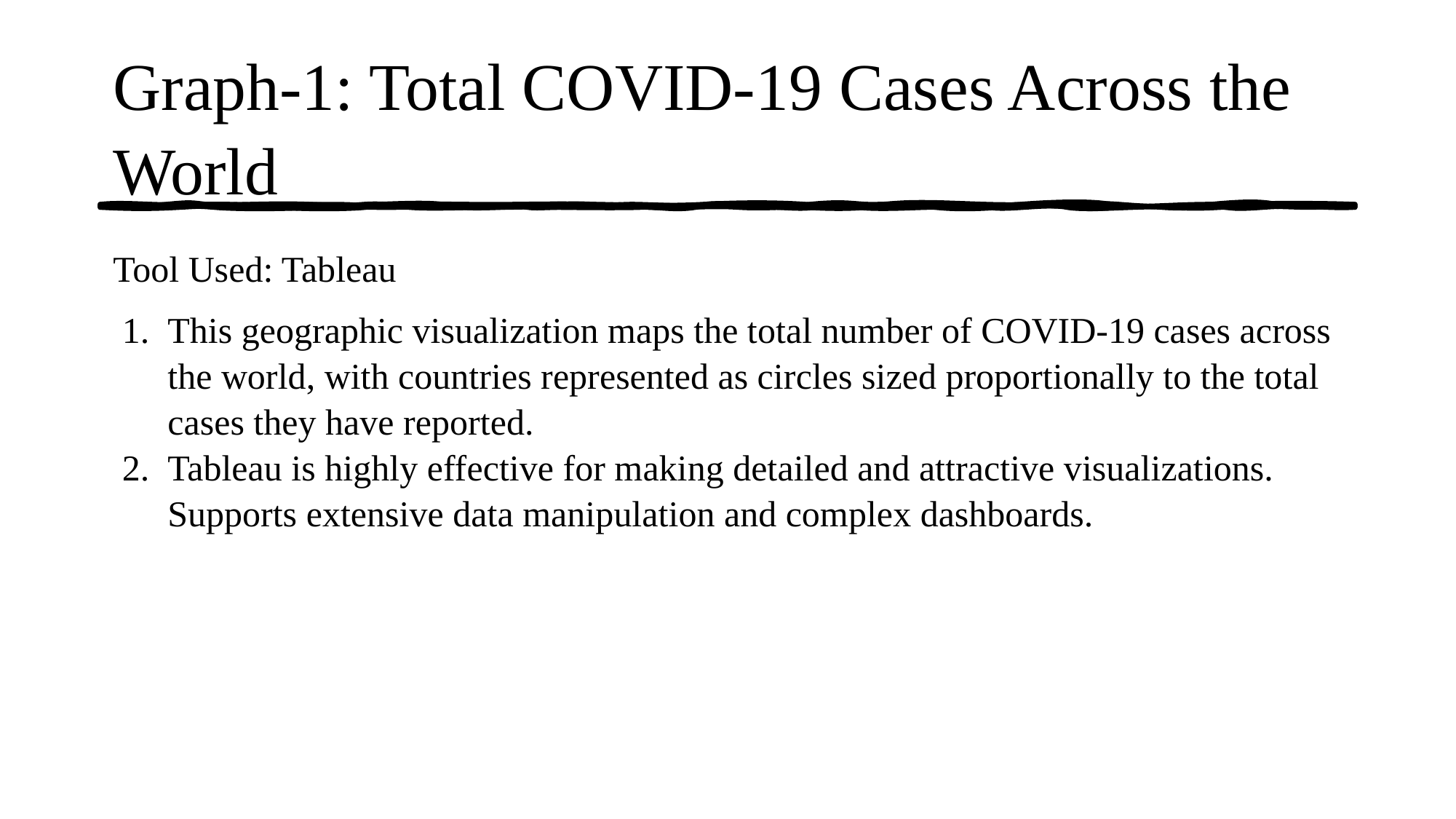

# Graph-1: Total COVID-19 Cases Across the World
Tool Used: Tableau
This geographic visualization maps the total number of COVID-19 cases across the world, with countries represented as circles sized proportionally to the total cases they have reported.
Tableau is highly effective for making detailed and attractive visualizations. Supports extensive data manipulation and complex dashboards.